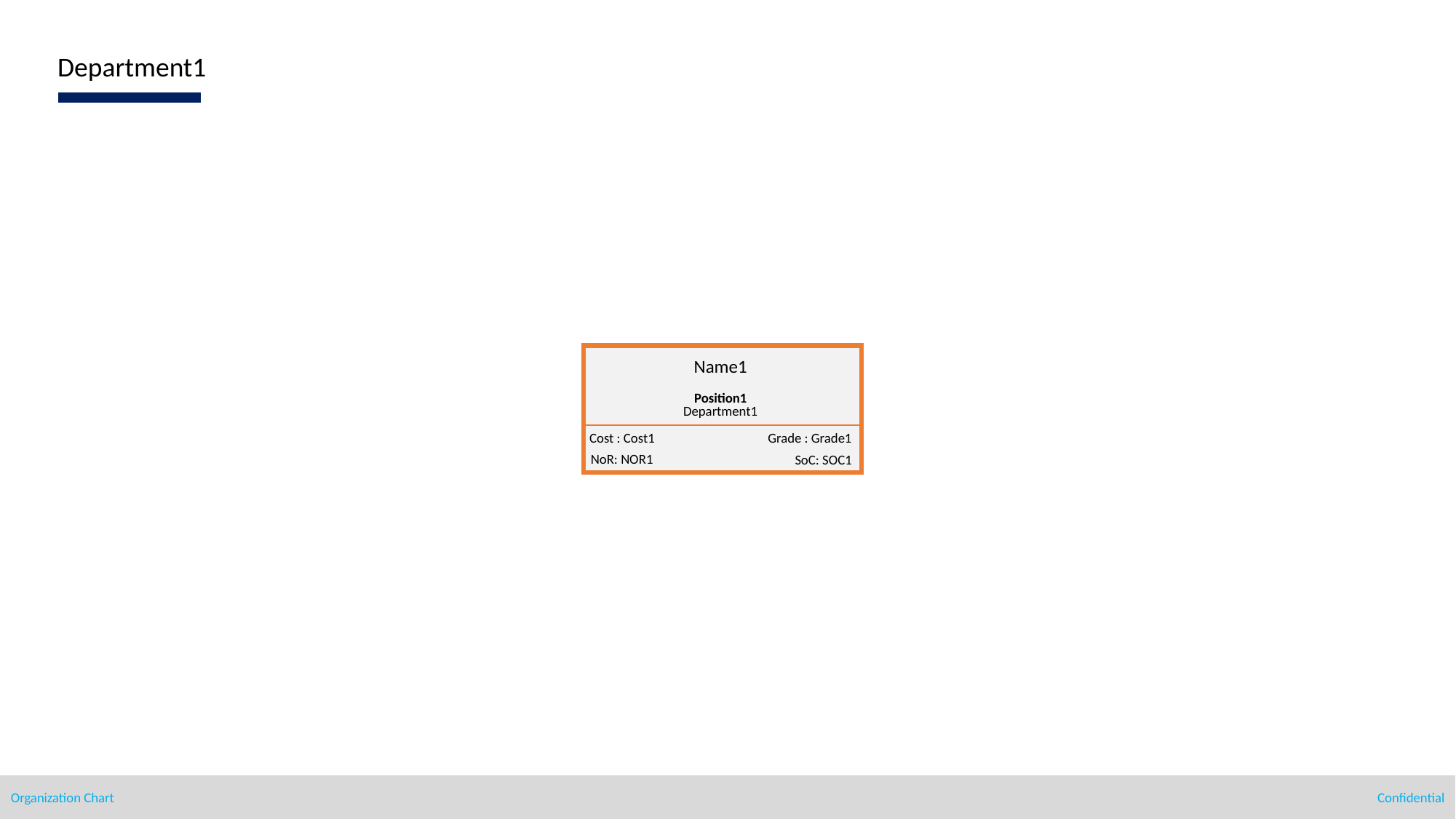

Department1

Name1
Position1
Department1
Cost : Cost1
Grade : Grade1
NoR: NOR1
SoC: SOC1